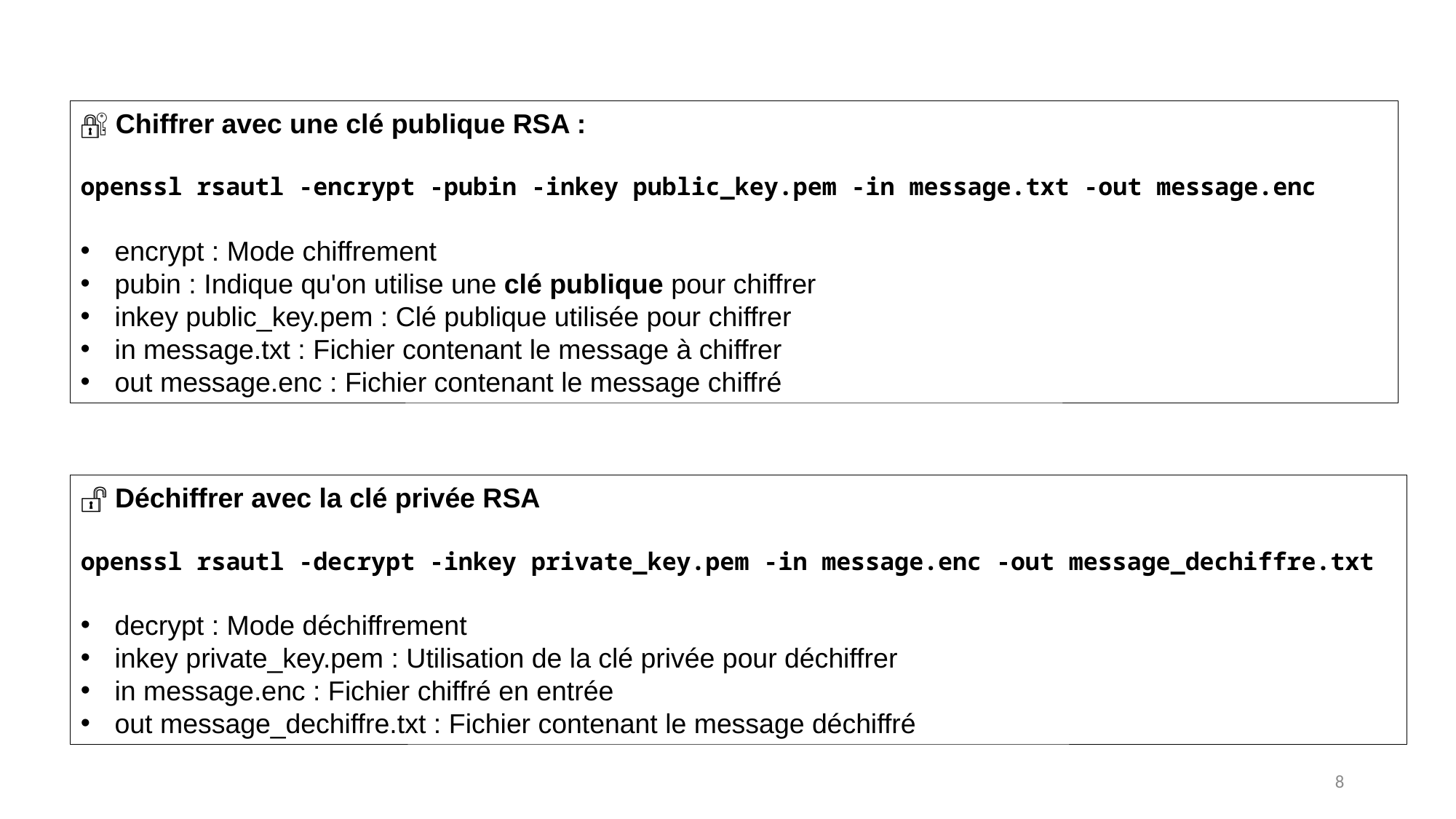

🔐 Chiffrer avec une clé publique RSA :

openssl rsautl -encrypt -pubin -inkey public_key.pem -in message.txt -out message.enc

encrypt : Mode chiffrement
pubin : Indique qu'on utilise une clé publique pour chiffrer
inkey public_key.pem : Clé publique utilisée pour chiffrer
in message.txt : Fichier contenant le message à chiffrer
out message.enc : Fichier contenant le message chiffré
🔓 Déchiffrer avec la clé privée RSA

openssl rsautl -decrypt -inkey private_key.pem -in message.enc -out message_dechiffre.txt

decrypt : Mode déchiffrement
inkey private_key.pem : Utilisation de la clé privée pour déchiffrer
in message.enc : Fichier chiffré en entrée
out message_dechiffre.txt : Fichier contenant le message déchiffré
8